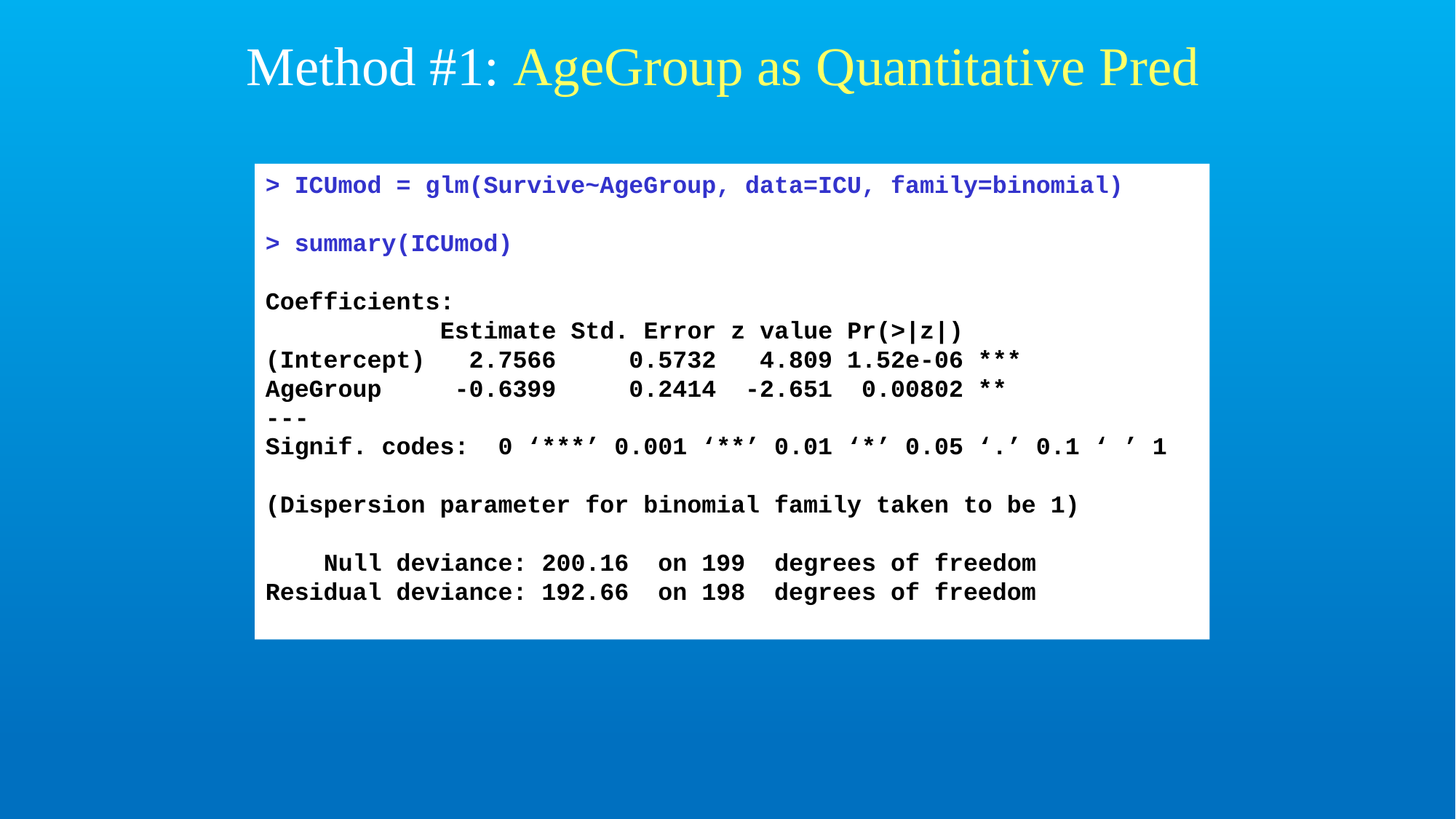

# Method #1: AgeGroup as Quantitative Pred
> ICUmod = glm(Survive~AgeGroup, data=ICU, family=binomial)

> summary(ICUmod)

Coefficients:
            Estimate Std. Error z value Pr(>|z|)
(Intercept)   2.7566     0.5732   4.809 1.52e-06 ***
AgeGroup     -0.6399     0.2414  -2.651  0.00802 **
---
Signif. codes:  0 ‘***’ 0.001 ‘**’ 0.01 ‘*’ 0.05 ‘.’ 0.1 ‘ ’ 1

(Dispersion parameter for binomial family taken to be 1)

    Null deviance: 200.16  on 199  degrees of freedom
Residual deviance: 192.66  on 198  degrees of freedom